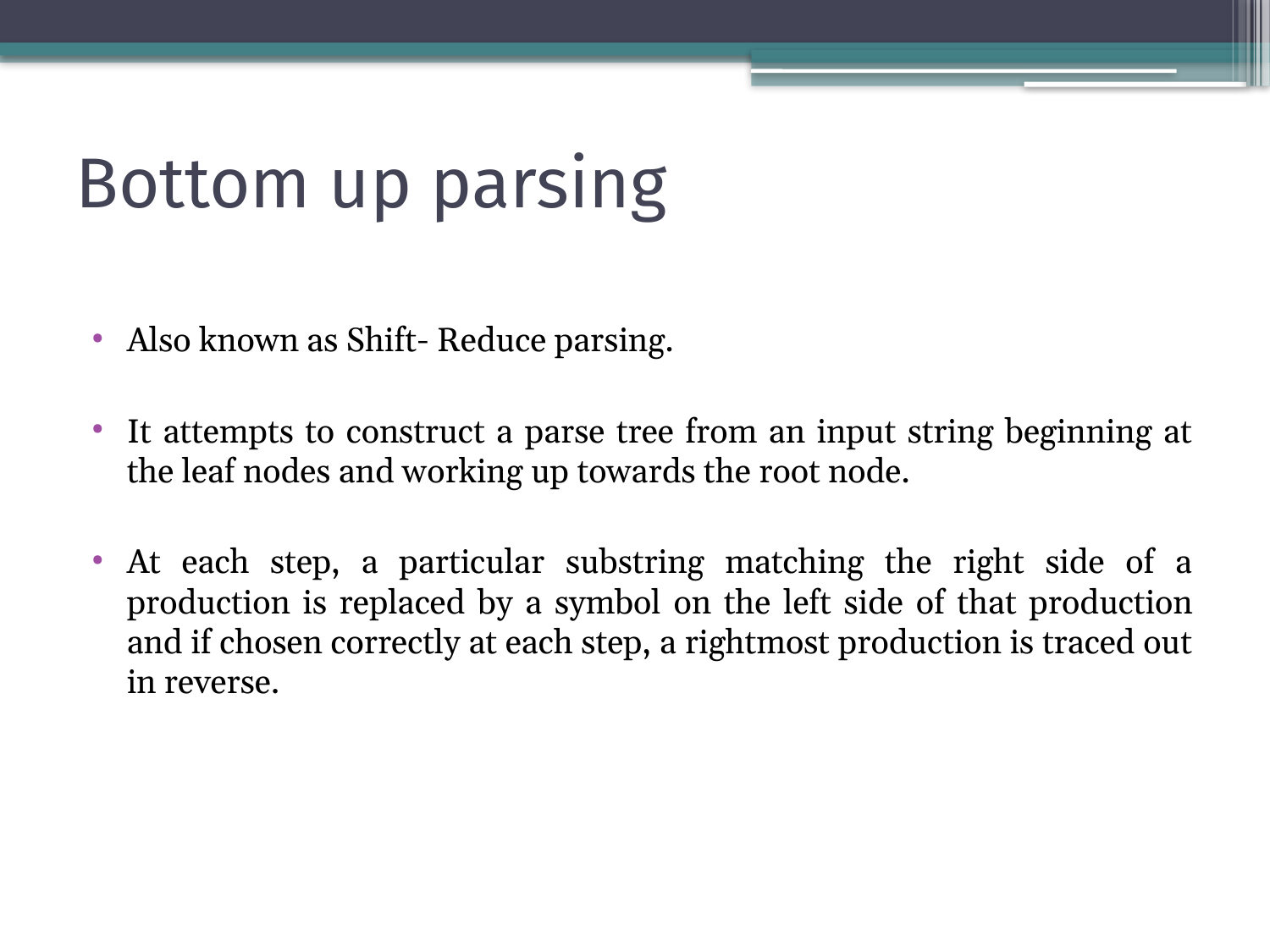

# Bottom up parsing
Also known as Shift- Reduce parsing.

It attempts to construct a parse tree from an input string beginning at the leaf nodes and working up towards the root node.

At each step, a particular substring matching the right side of a production is replaced by a symbol on the left side of that production and if chosen correctly at each step, a rightmost production is traced out in reverse.